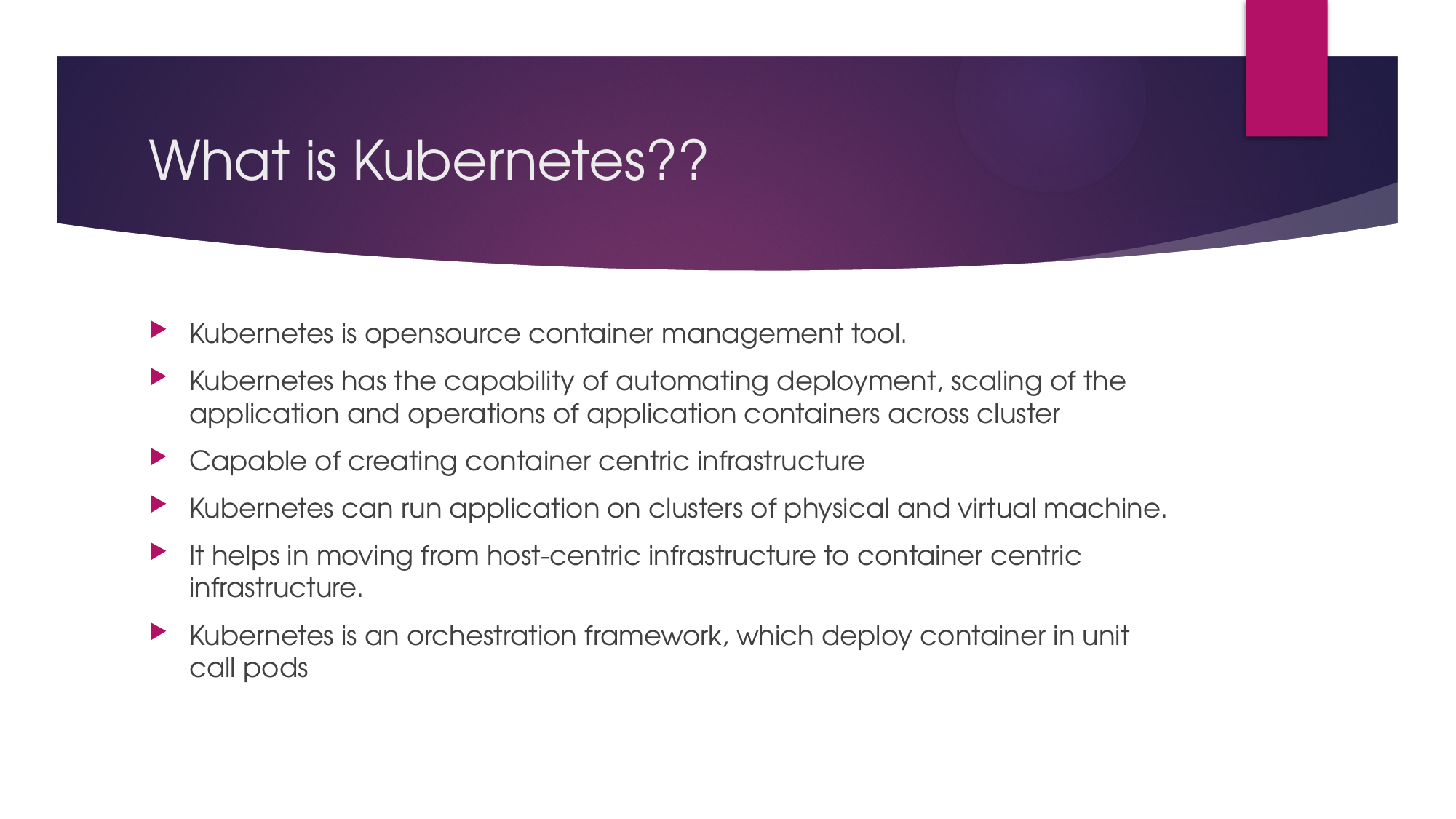

# What is Kubernetes??
Kubernetes is opensource container management tool.
Kubernetes has the capability of automating deployment, scaling of the application and operations of application containers across cluster
Capable of creating container centric infrastructure
Kubernetes can run application on clusters of physical and virtual machine.
It helps in moving from host-centric infrastructure to container centric infrastructure.
Kubernetes is an orchestration framework, which deploy container in unit call pods